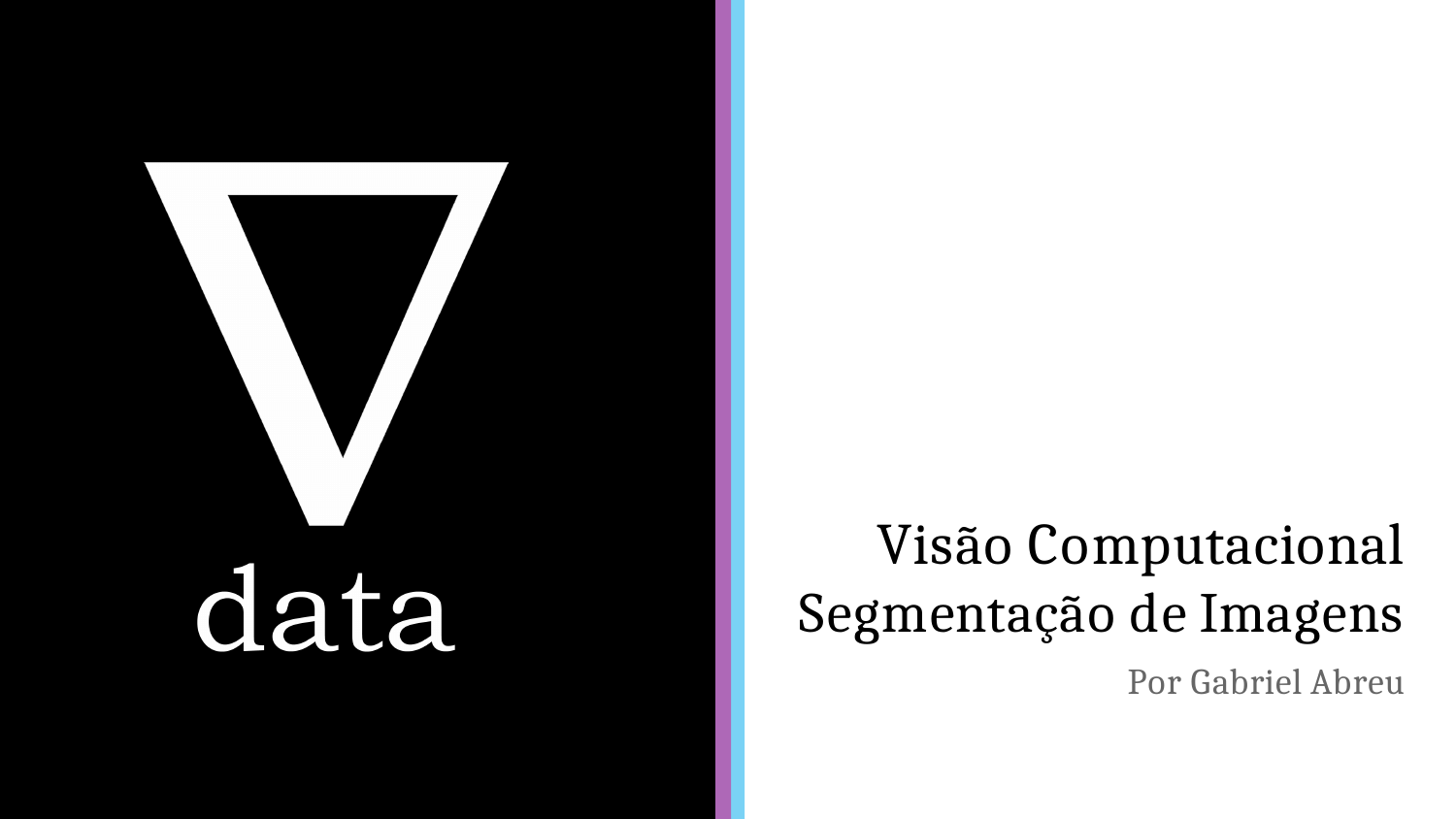

# Visão Computacional
Segmentação de Imagens

Por Gabriel Abreu